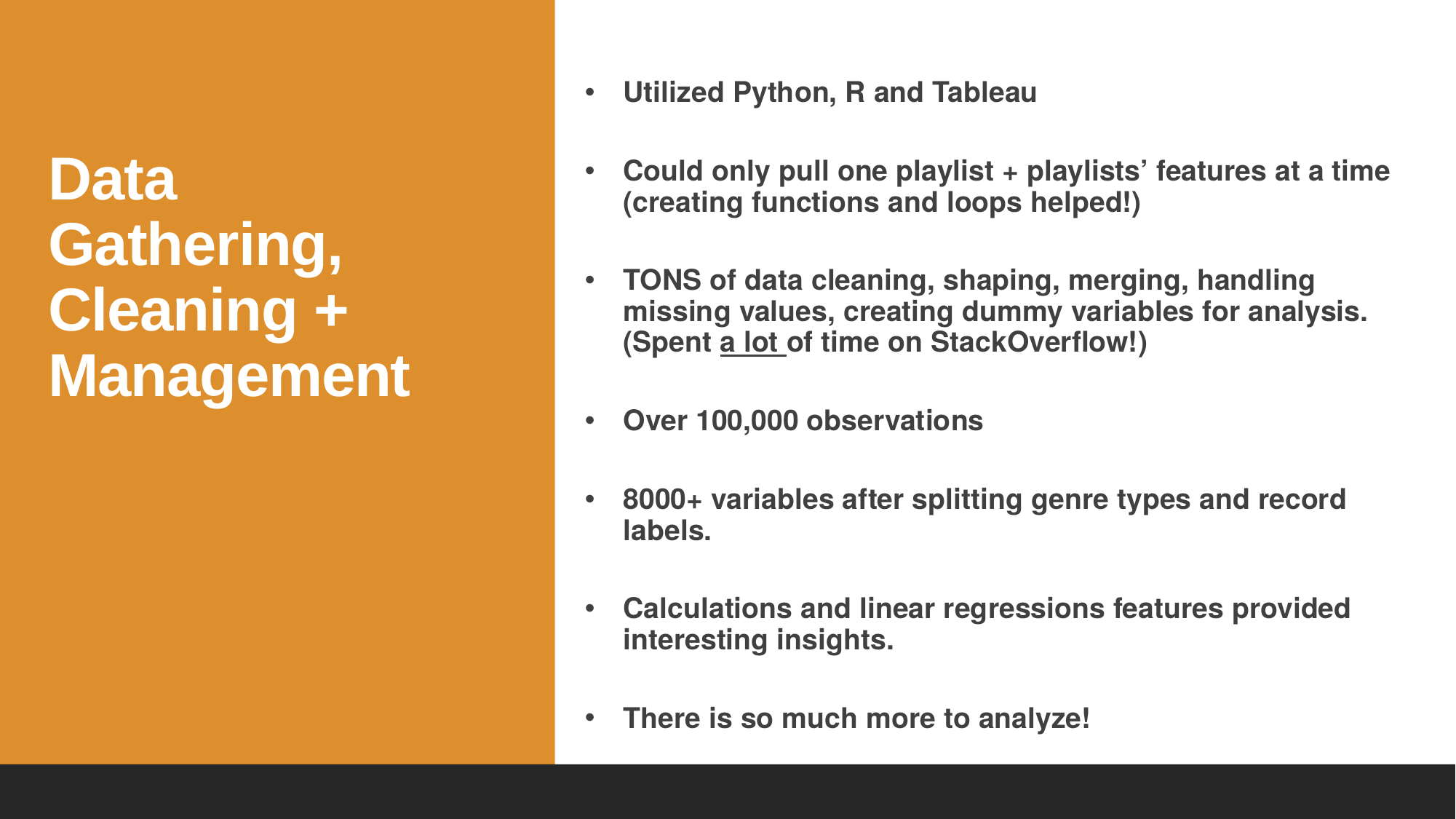

# Data  Gathering, Cleaning + Management
Utilized Python, R and Tableau

Could only pull one playlist + playlists’ features at a time (creating functions and loops helped!)

TONS of data cleaning, shaping, merging, handling missing values, creating dummy variables for analysis. (Spent a lot of time on StackOverflow!)

Over 100,000 observations

8000+ variables after splitting genre types and record labels.

Calculations and linear regressions features provided interesting insights.

There is so much more to analyze!